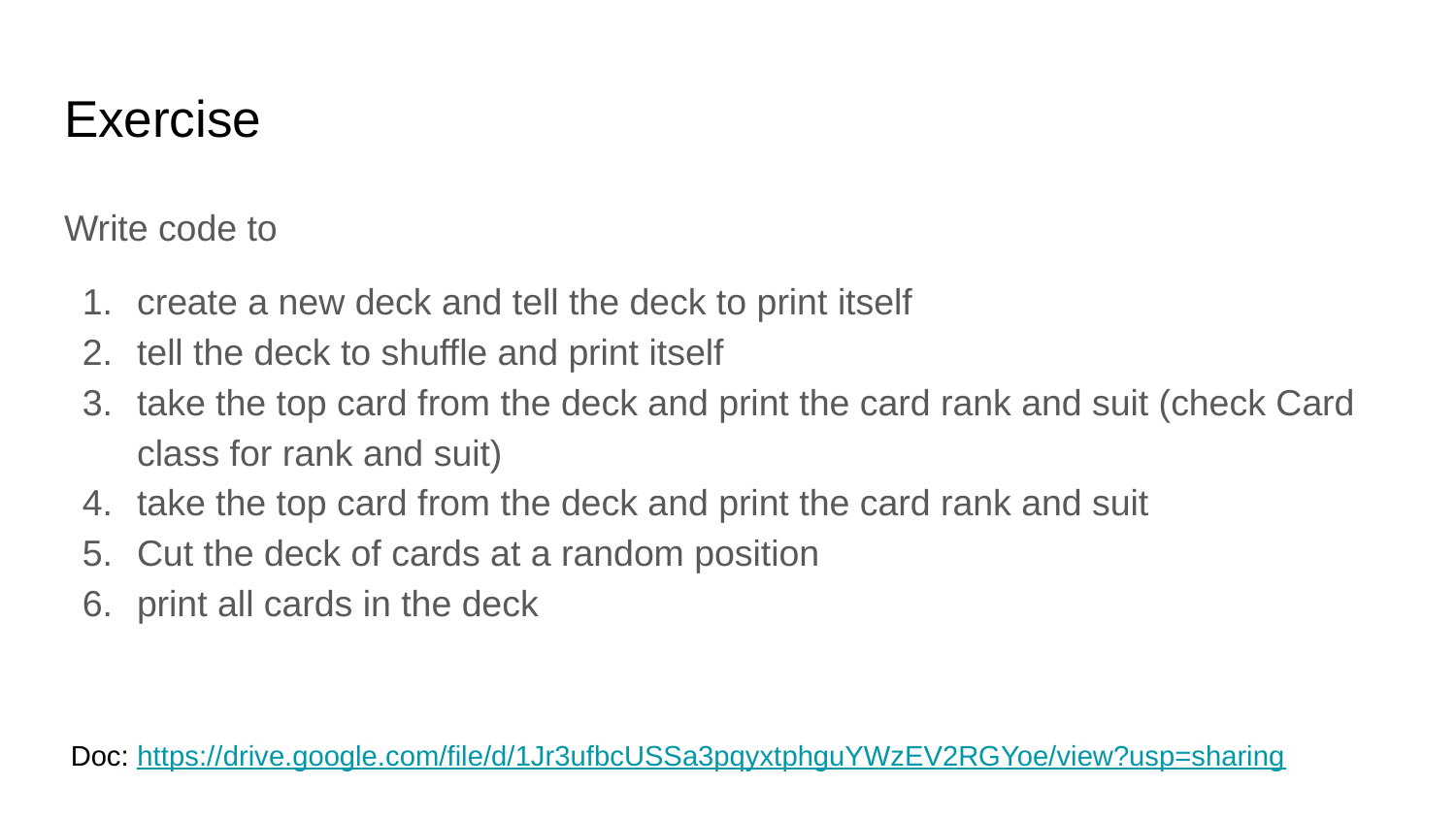

# Exercise
Write code to
create a new deck and tell the deck to print itself
tell the deck to shuffle and print itself
take the top card from the deck and print the card rank and suit (check Card class for rank and suit)
take the top card from the deck and print the card rank and suit
Cut the deck of cards at a random position
print all cards in the deck

Doc: https://drive.google.com/file/d/1Jr3ufbcUSSa3pqyxtphguYWzEV2RGYoe/view?usp=sharing